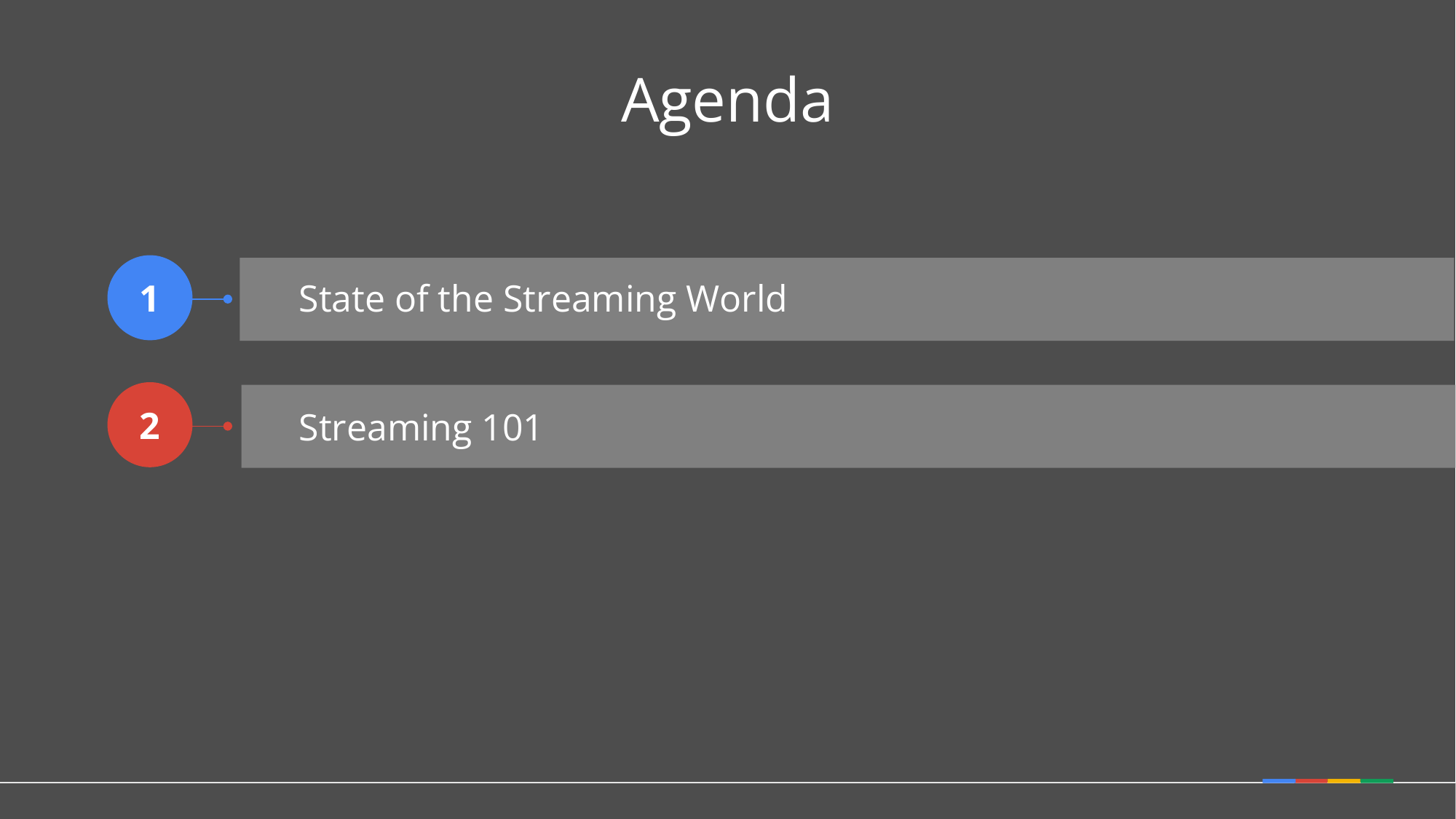

Agenda

1
# State of the Streaming World

2
Streaming 101